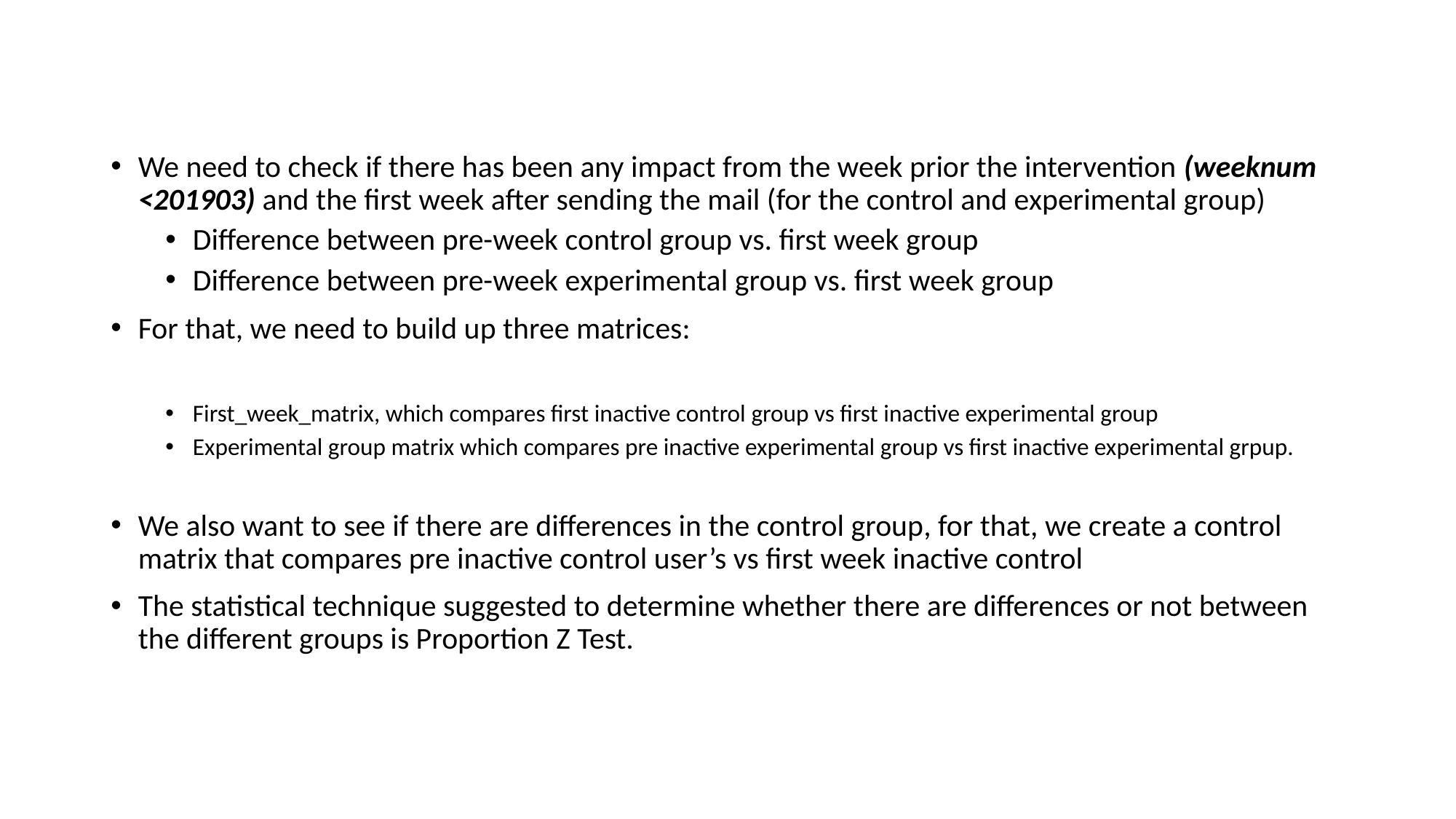

#
We need to check if there has been any impact from the week prior the intervention (weeknum <201903) and the first week after sending the mail (for the control and experimental group)
Difference between pre-week control group vs. first week group
Difference between pre-week experimental group vs. first week group
For that, we need to build up three matrices:

First_week_matrix, which compares first inactive control group vs first inactive experimental group
Experimental group matrix which compares pre inactive experimental group vs first inactive experimental grpup.

We also want to see if there are differences in the control group, for that, we create a control matrix that compares pre inactive control user’s vs first week inactive control
The statistical technique suggested to determine whether there are differences or not between the different groups is Proportion Z Test.